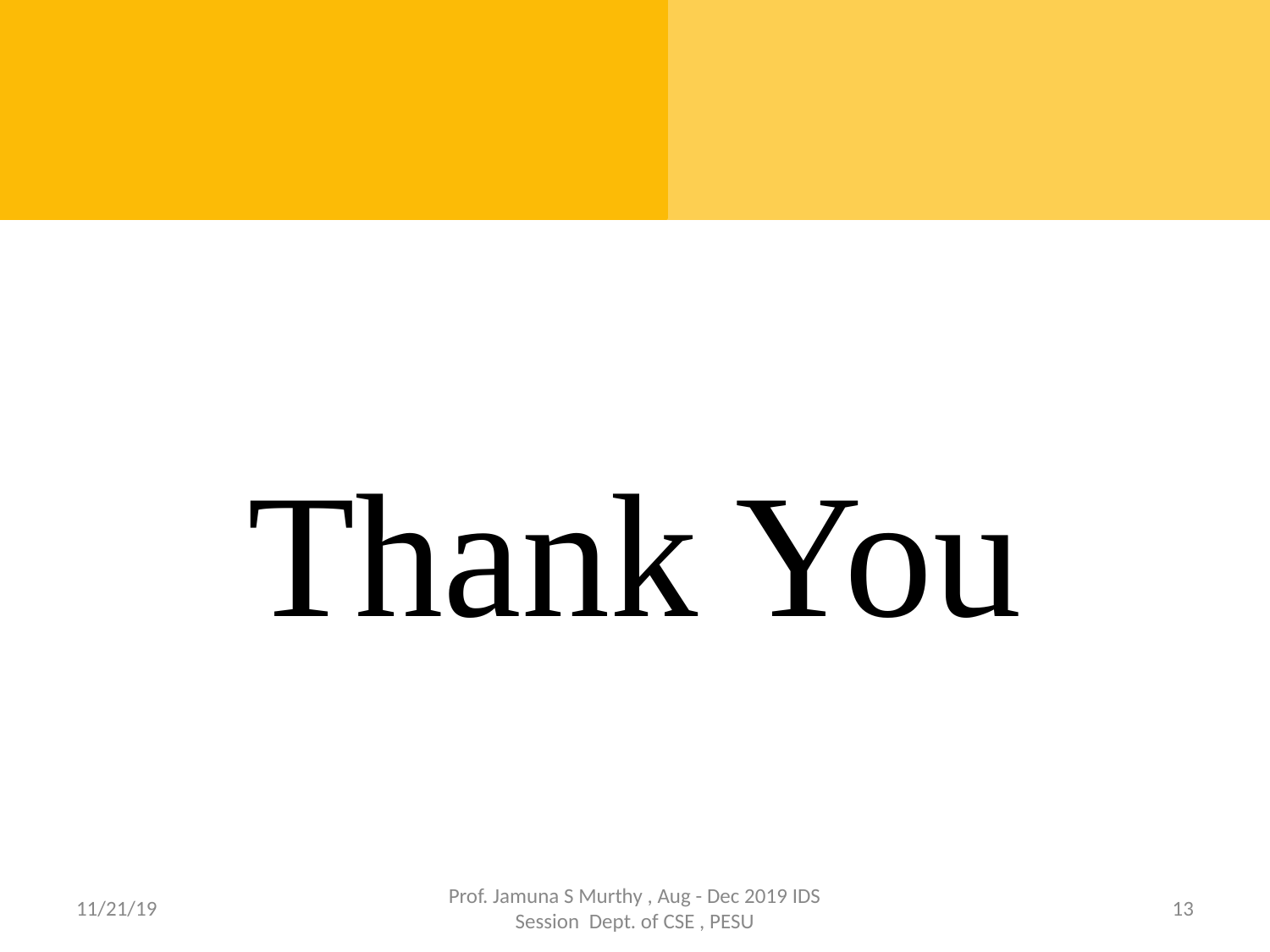

Thank You

11/21/19
Prof. Jamuna S Murthy , Aug - Dec 2019 IDS Session  Dept. of CSE , PESU
13